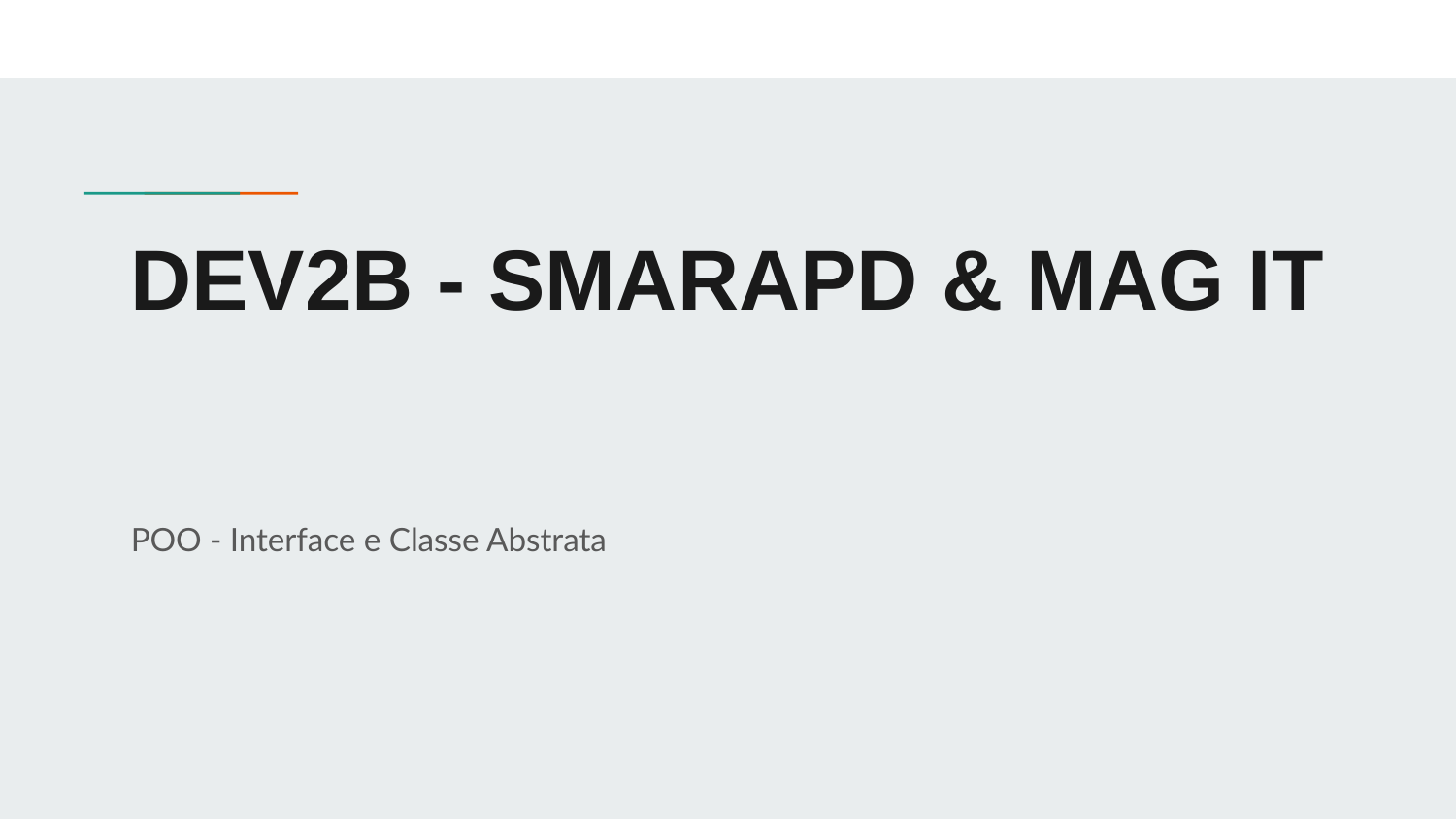

# DEV2B - SMARAPD & MAG IT
POO - Interface e Classe Abstrata